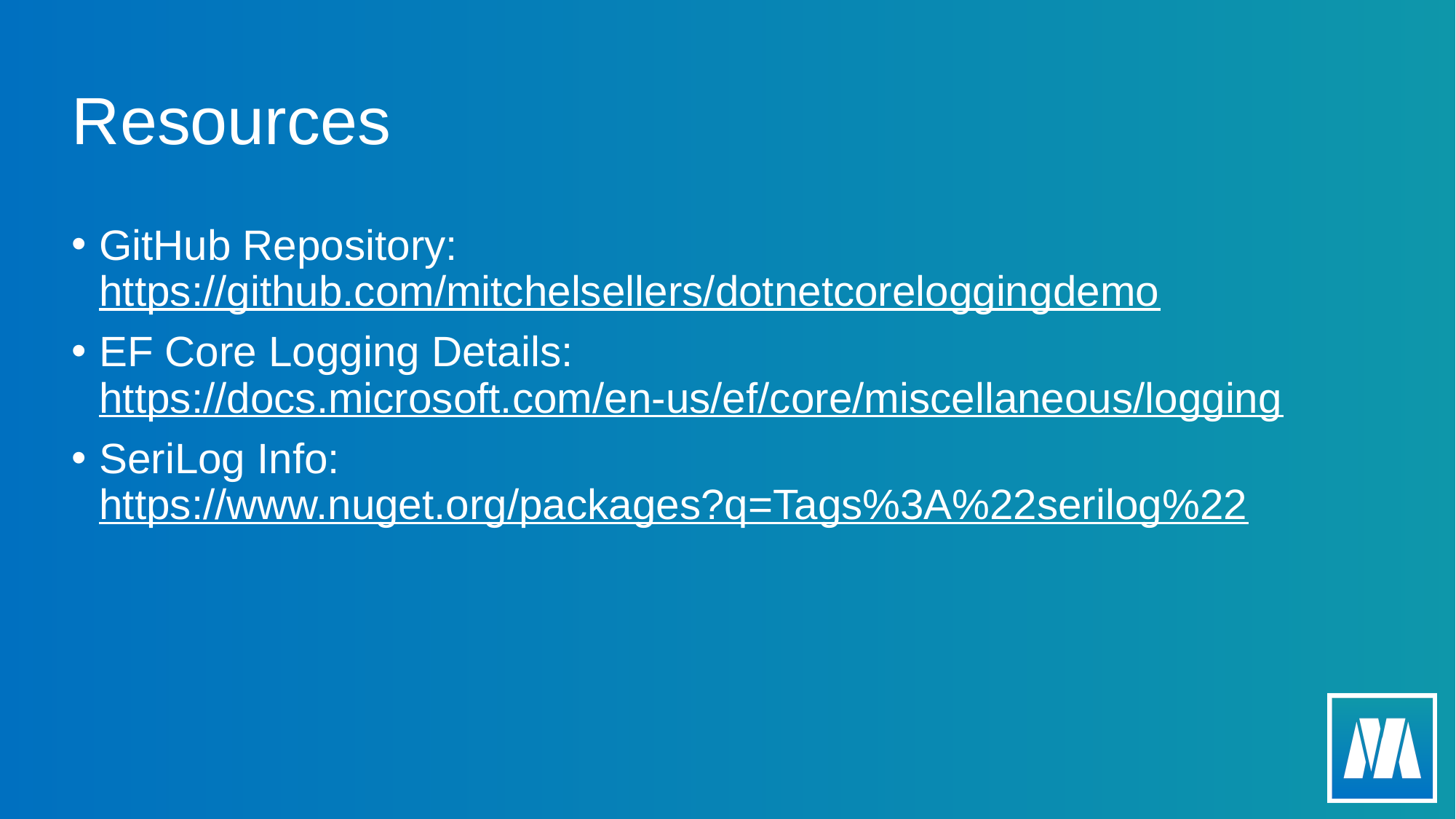

# Resources
GitHub Repository: https://github.com/mitchelsellers/dotnetcoreloggingdemo
EF Core Logging Details: https://docs.microsoft.com/en-us/ef/core/miscellaneous/logging
SeriLog Info: https://www.nuget.org/packages?q=Tags%3A%22serilog%22